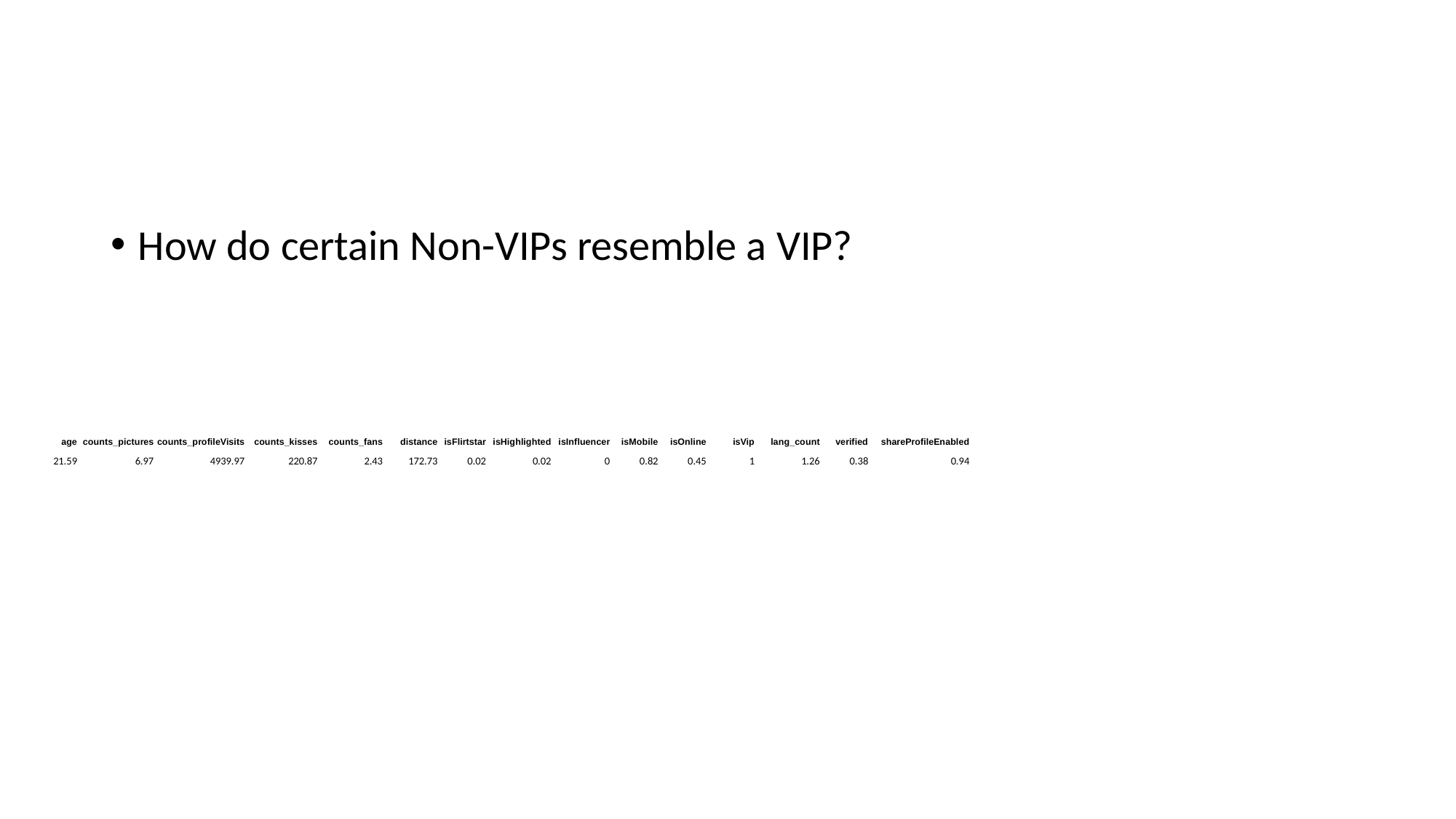

#
How do certain Non-VIPs resemble a VIP?

| age | counts\_pictures | counts\_profileVisits | counts\_kisses | counts\_fans | distance | isFlirtstar | isHighlighted | isInfluencer | isMobile | isOnline | isVip | lang\_count | verified | shareProfileEnabled |
| --- | --- | --- | --- | --- | --- | --- | --- | --- | --- | --- | --- | --- | --- | --- |
| 21.59 | 6.97 | 4939.97 | 220.87 | 2.43 | 172.73 | 0.02 | 0.02 | 0 | 0.82 | 0.45 | 1 | 1.26 | 0.38 | 0.94 |